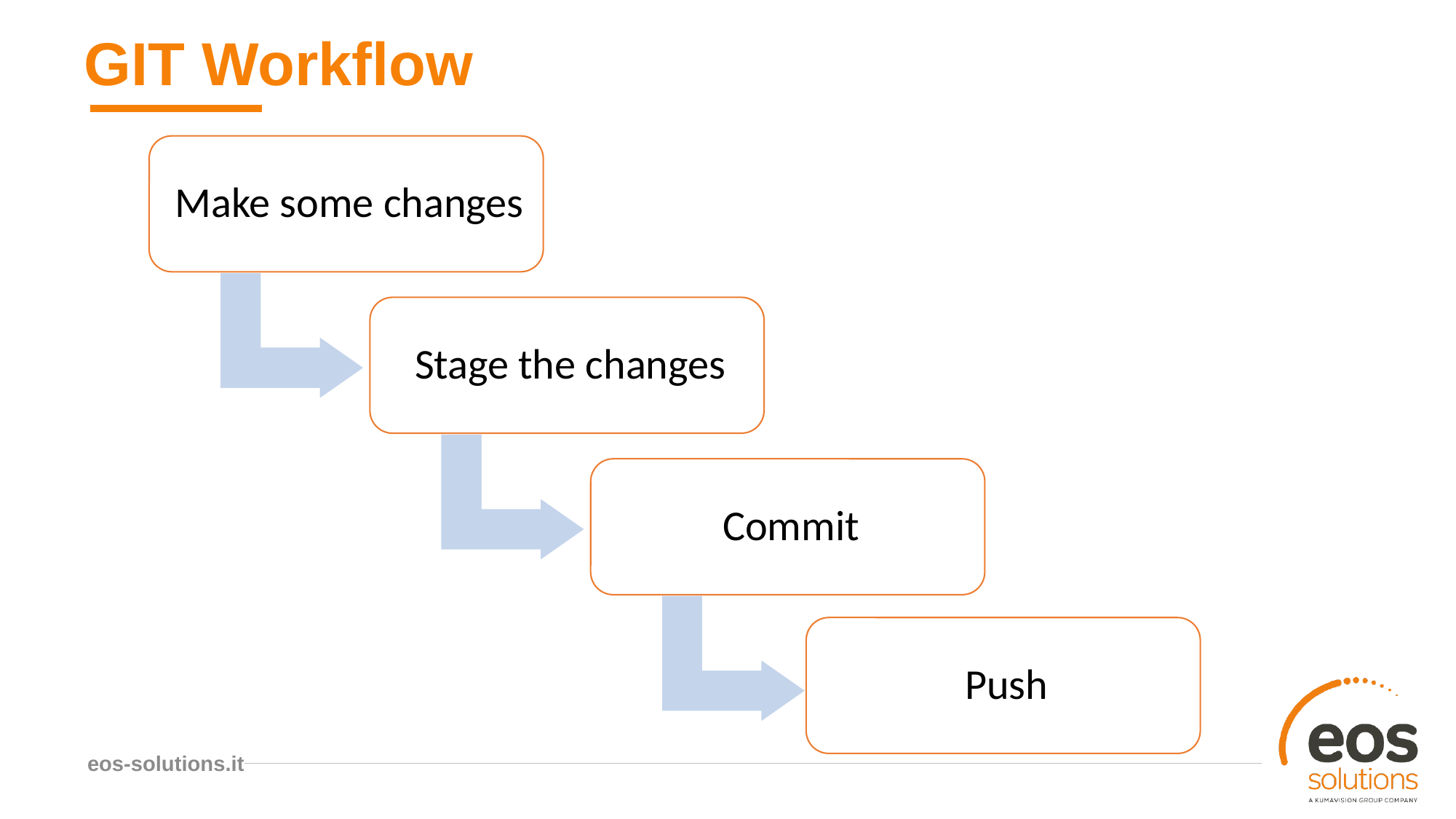

# GIT Workflow
Make some changes
Stage the changes
Commit
Push